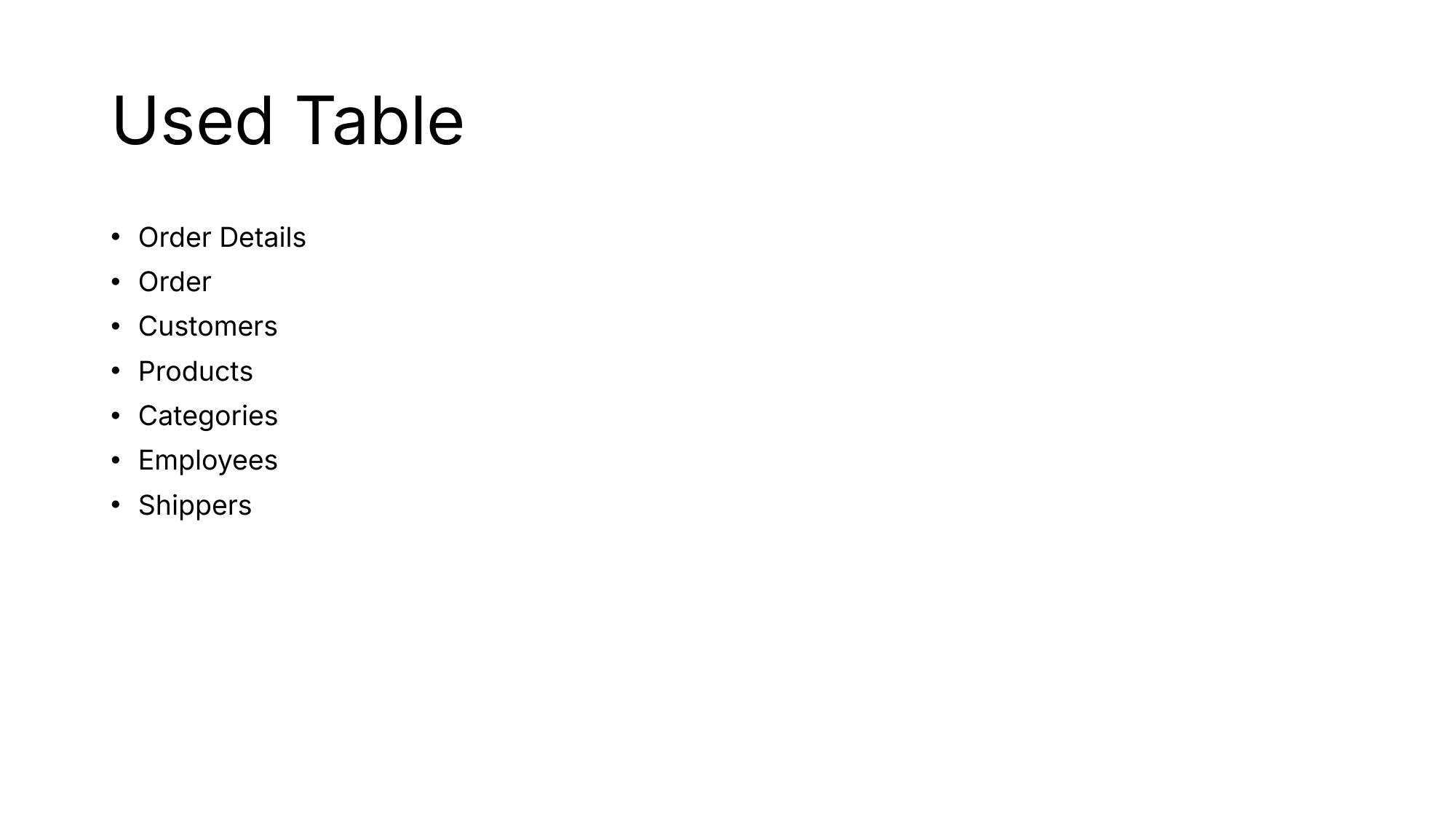

# Used Table
Order Details
Order
Customers
Products
Categories
Employees
Shippers